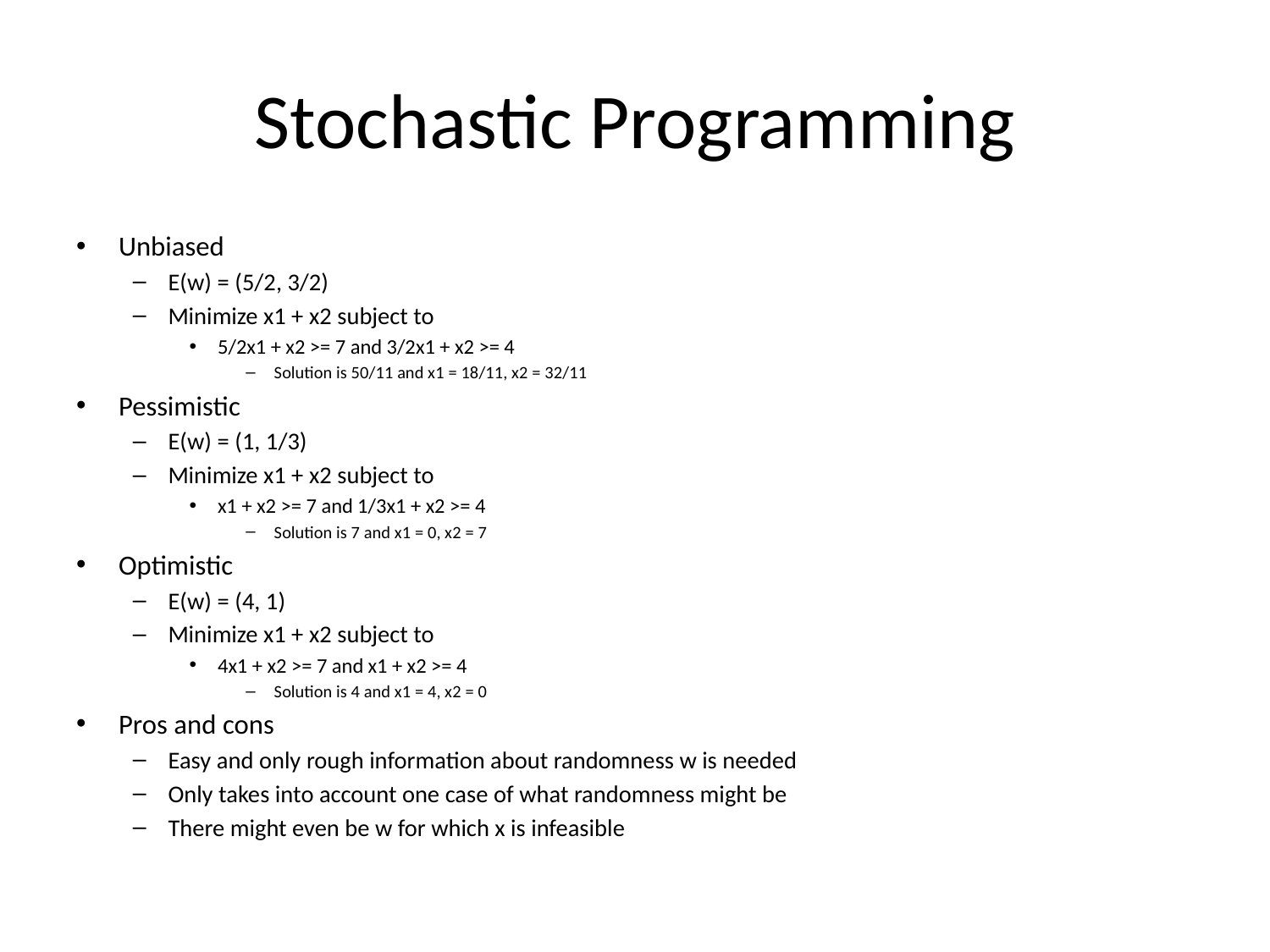

# Stochastic Programming
Unbiased
E(w) = (5/2, 3/2)
Minimize x1 + x2 subject to
5/2x1 + x2 >= 7 and 3/2x1 + x2 >= 4
Solution is 50/11 and x1 = 18/11, x2 = 32/11
Pessimistic
E(w) = (1, 1/3)
Minimize x1 + x2 subject to
x1 + x2 >= 7 and 1/3x1 + x2 >= 4
Solution is 7 and x1 = 0, x2 = 7
Optimistic
E(w) = (4, 1)
Minimize x1 + x2 subject to
4x1 + x2 >= 7 and x1 + x2 >= 4
Solution is 4 and x1 = 4, x2 = 0
Pros and cons
Easy and only rough information about randomness w is needed
Only takes into account one case of what randomness might be
There might even be w for which x is infeasible